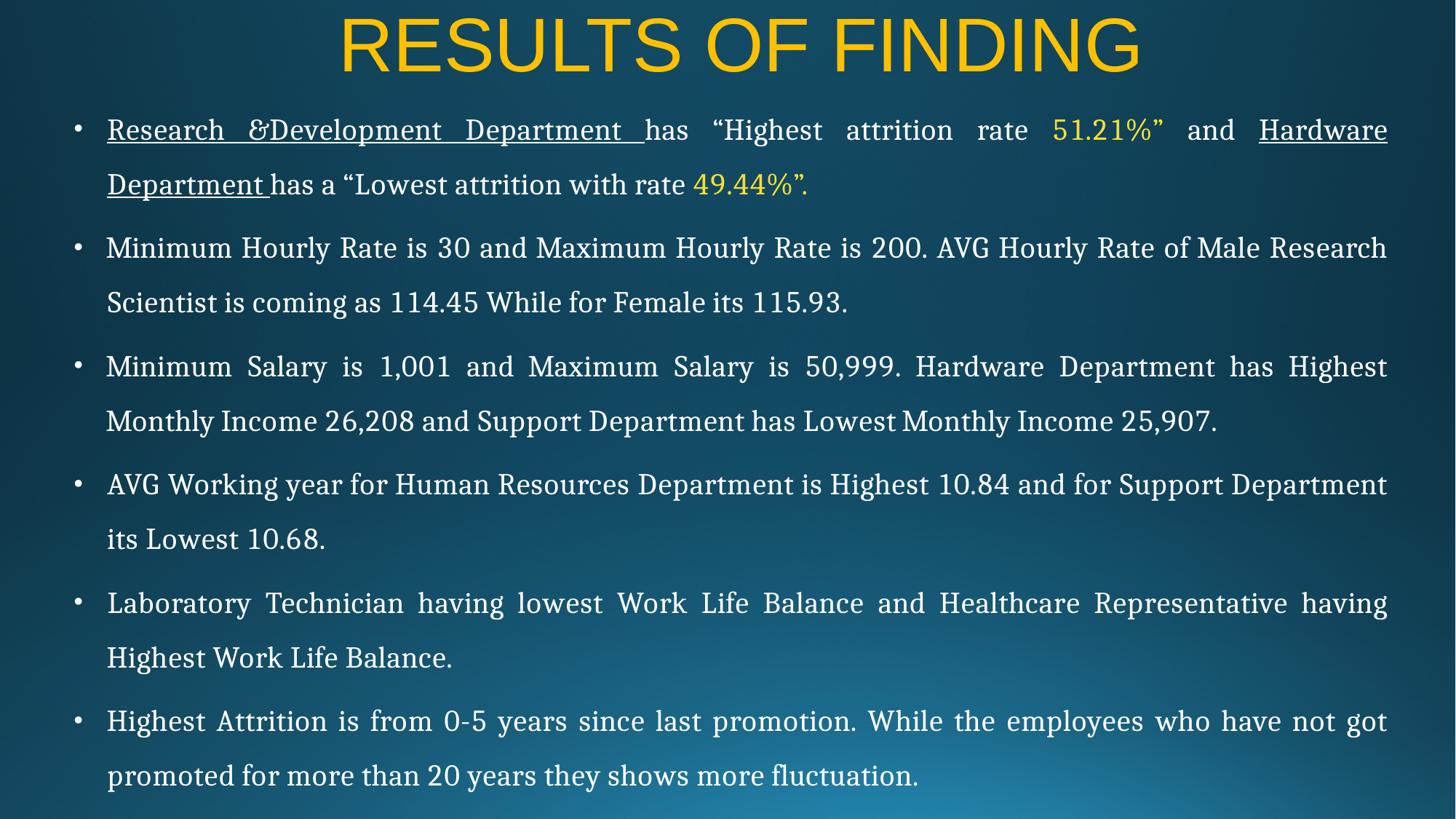

# RESULTS OF FINDING
Research &Development Department has “Highest attrition rate 51.21%” and Hardware Department has a “Lowest attrition with rate 49.44%”.
Minimum Hourly Rate is 30 and Maximum Hourly Rate is 200. AVG Hourly Rate of Male Research Scientist is coming as 114.45 While for Female its 115.93.
Minimum Salary is 1,001 and Maximum Salary is 50,999. Hardware Department has Highest Monthly Income 26,208 and Support Department has Lowest Monthly Income 25,907.
AVG Working year for Human Resources Department is Highest 10.84 and for Support Department its Lowest 10.68.
Laboratory Technician having lowest Work Life Balance and Healthcare Representative having Highest Work Life Balance.
Highest Attrition is from 0-5 years since last promotion. While the employees who have not got promoted for more than 20 years they shows more fluctuation.